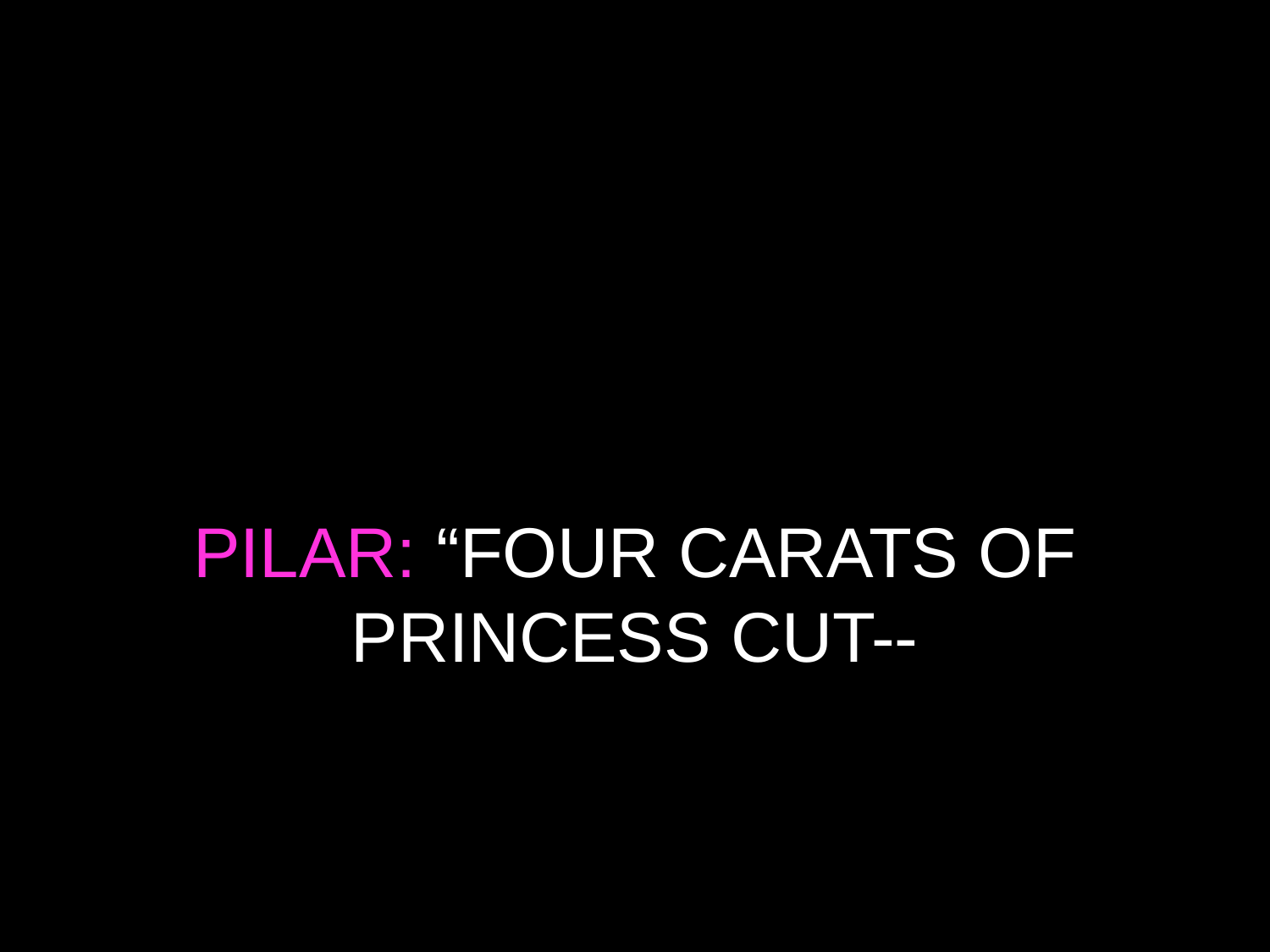

# PILAR: “FOUR CARATS OF PRINCESS CUT--